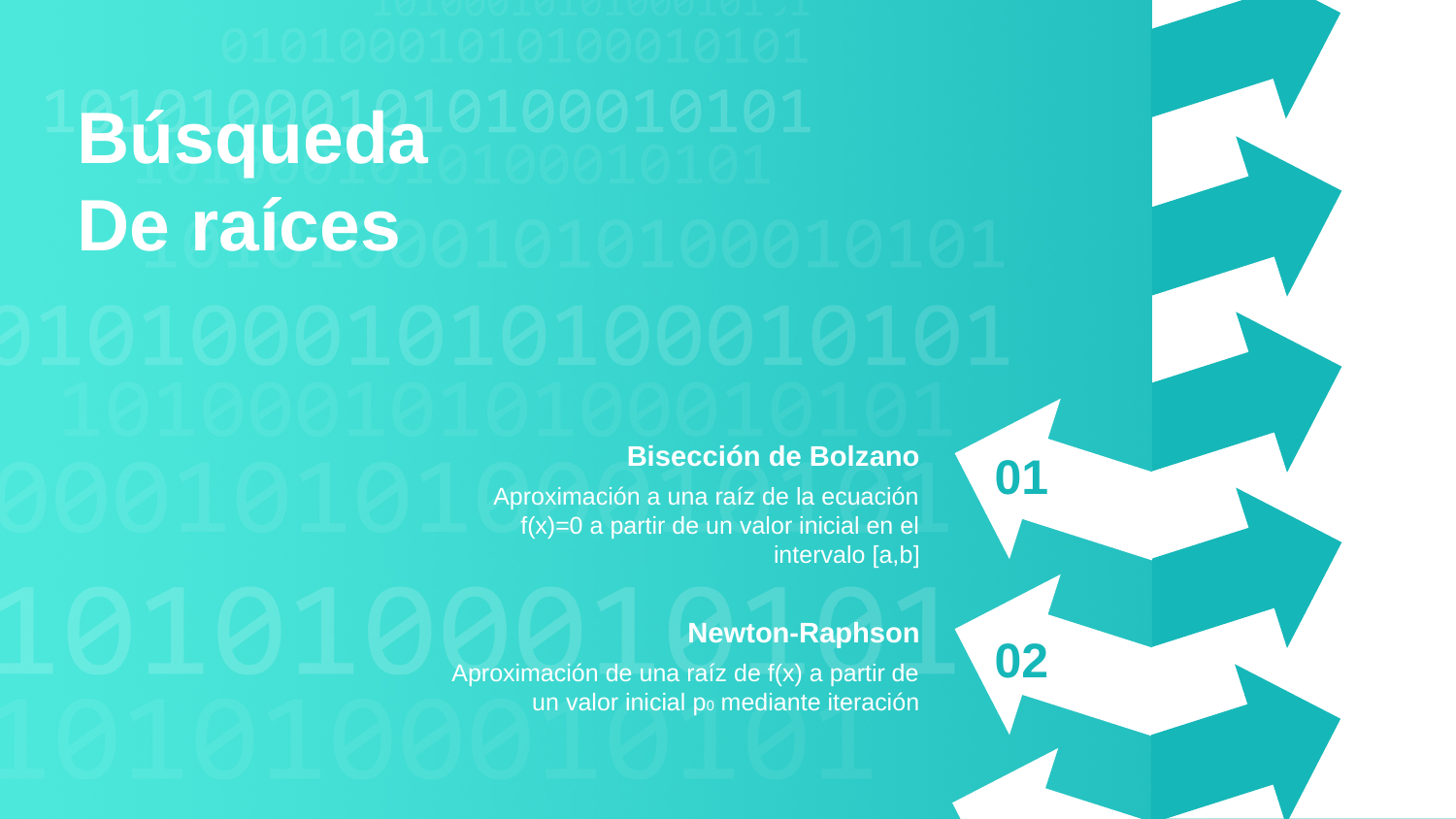

Búsqueda
De raíces

Bisección de Bolzano
Aproximación a una raíz de la ecuación f(x)=0 a partir de un valor inicial en el intervalo [a,b]
01

Newton-Raphson
Aproximación de una raíz de f(x) a partir de un valor inicial p0 mediante iteración
02